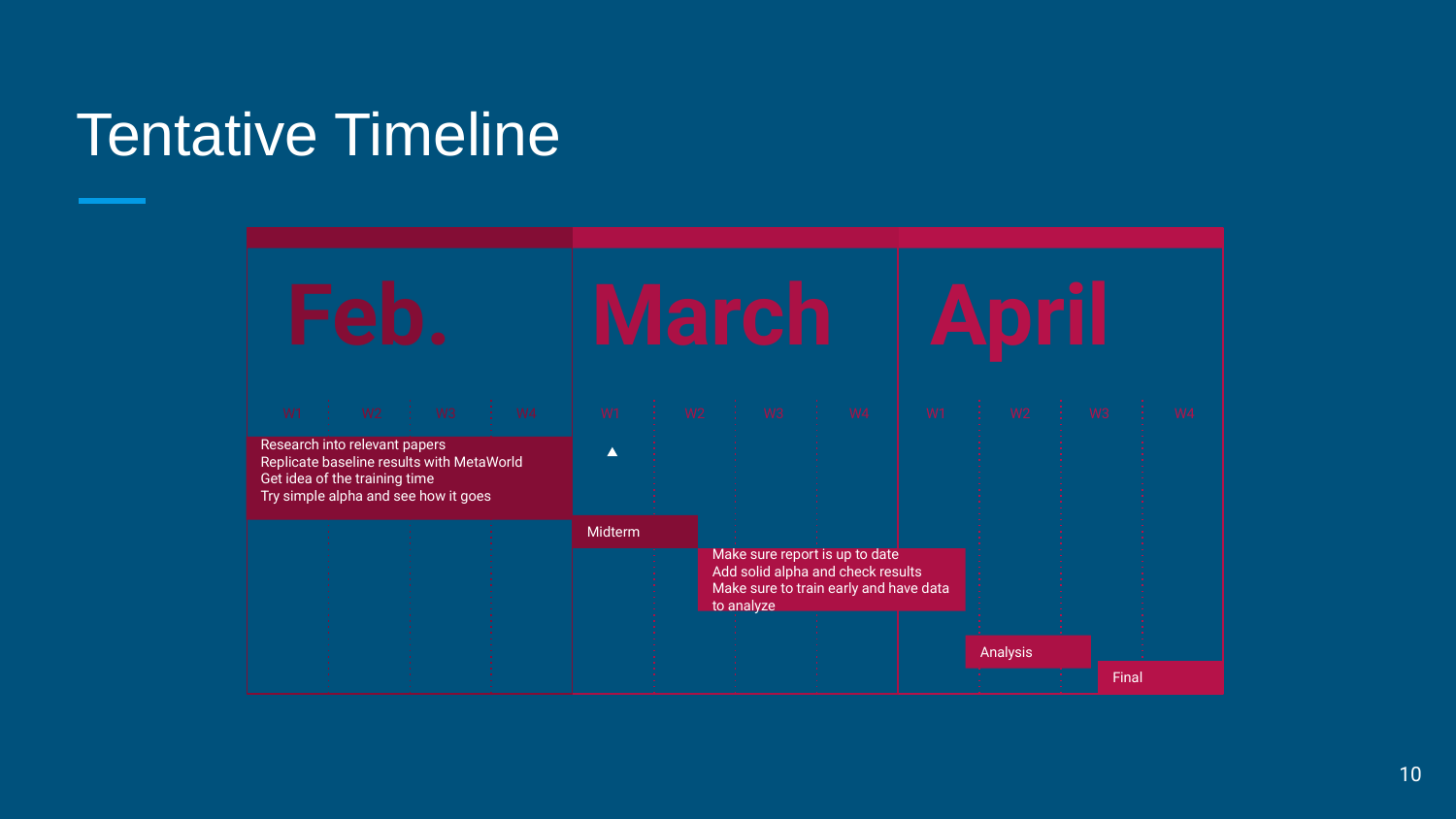

# Tentative Timeline

Feb.
W1
W2
W3
W4

March
W1
W2
W3
W4

April
W1
W2
W3
W4
Research into relevant papers
Replicate baseline results with MetaWorld
Get idea of the training time
Try simple alpha and see how it goes

Midterm
Make sure report is up to date
Add solid alpha and check results
Make sure to train early and have data to analyze
Analysis
Final

10